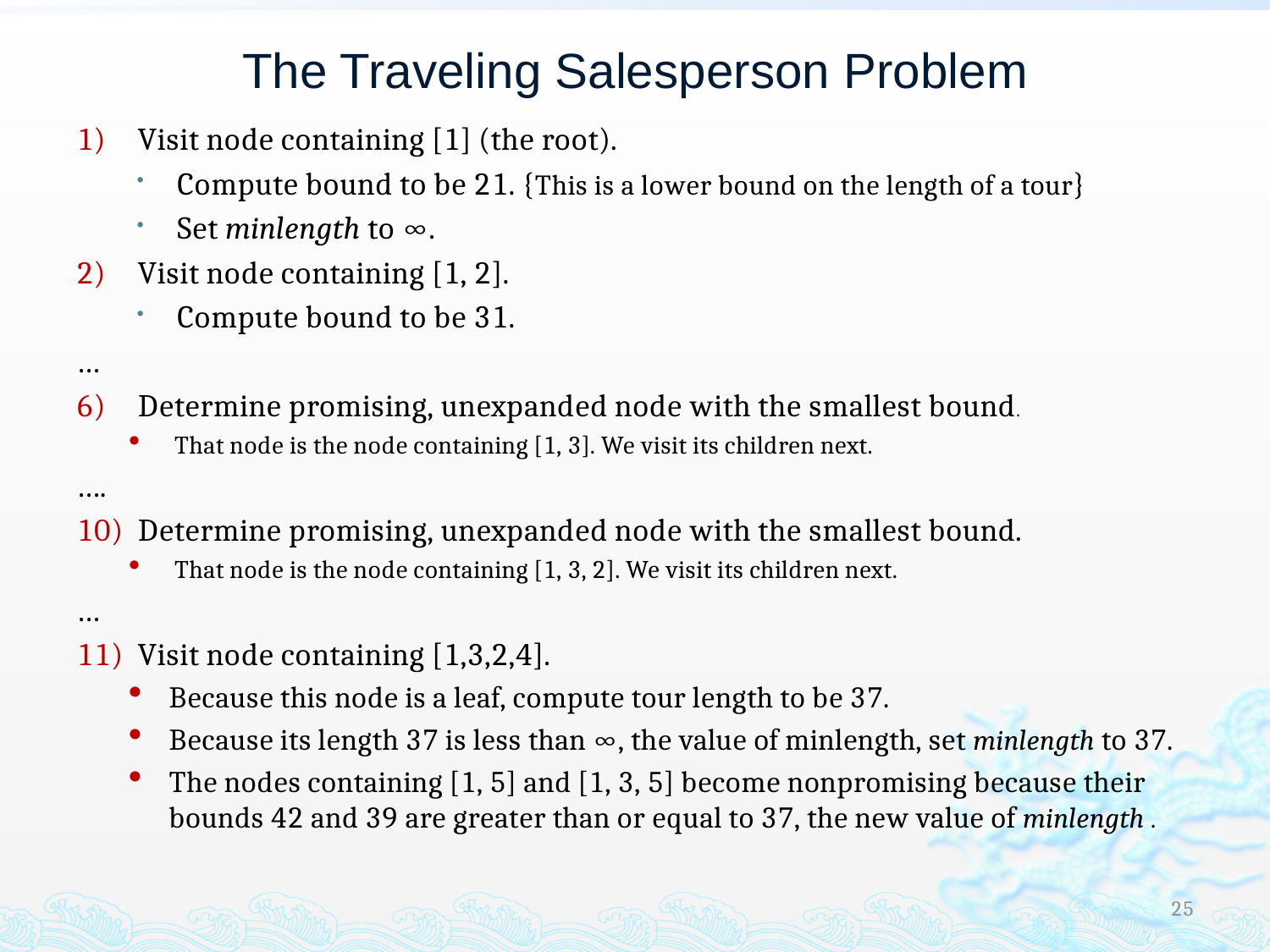

# The Traveling Salesperson Problem
Visit node containing [1] (the root).
Compute bound to be 21. {This is a lower bound on the length of a tour}
Set minlength to ∞.
Visit node containing [1, 2].
Compute bound to be 31.
…
Determine promising, unexpanded node with the smallest bound.
 That node is the node containing [1, 3]. We visit its children next.
….
Determine promising, unexpanded node with the smallest bound.
 That node is the node containing [1, 3, 2]. We visit its children next.
…
Visit node containing [1,3,2,4].
Because this node is a leaf, compute tour length to be 37.
Because its length 37 is less than ∞, the value of minlength, set minlength to 37.
The nodes containing [1, 5] and [1, 3, 5] become nonpromising because their bounds 42 and 39 are greater than or equal to 37, the new value of minlength .

25